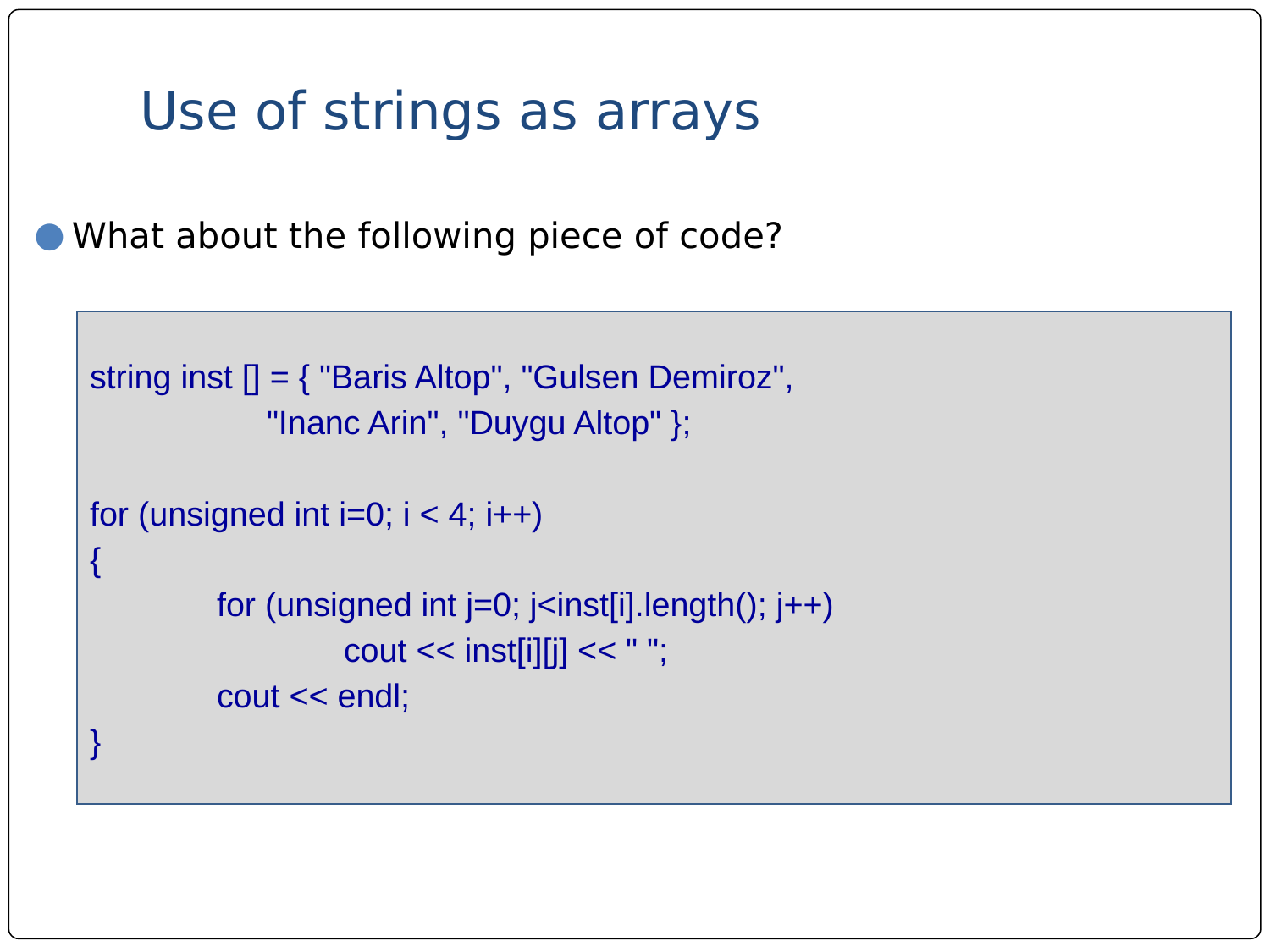

# Use of strings as arrays
What about the following piece of code?
string inst [] = { "Baris Altop", "Gulsen Demiroz",
                   "Inanc Arin", "Duygu Altop" };

for (unsigned int i=0; i < 4; i++)
{
	for (unsigned int j=0; j<inst[i].length(); j++)
		cout << inst[i][j] << " ";
	cout << endl;
}